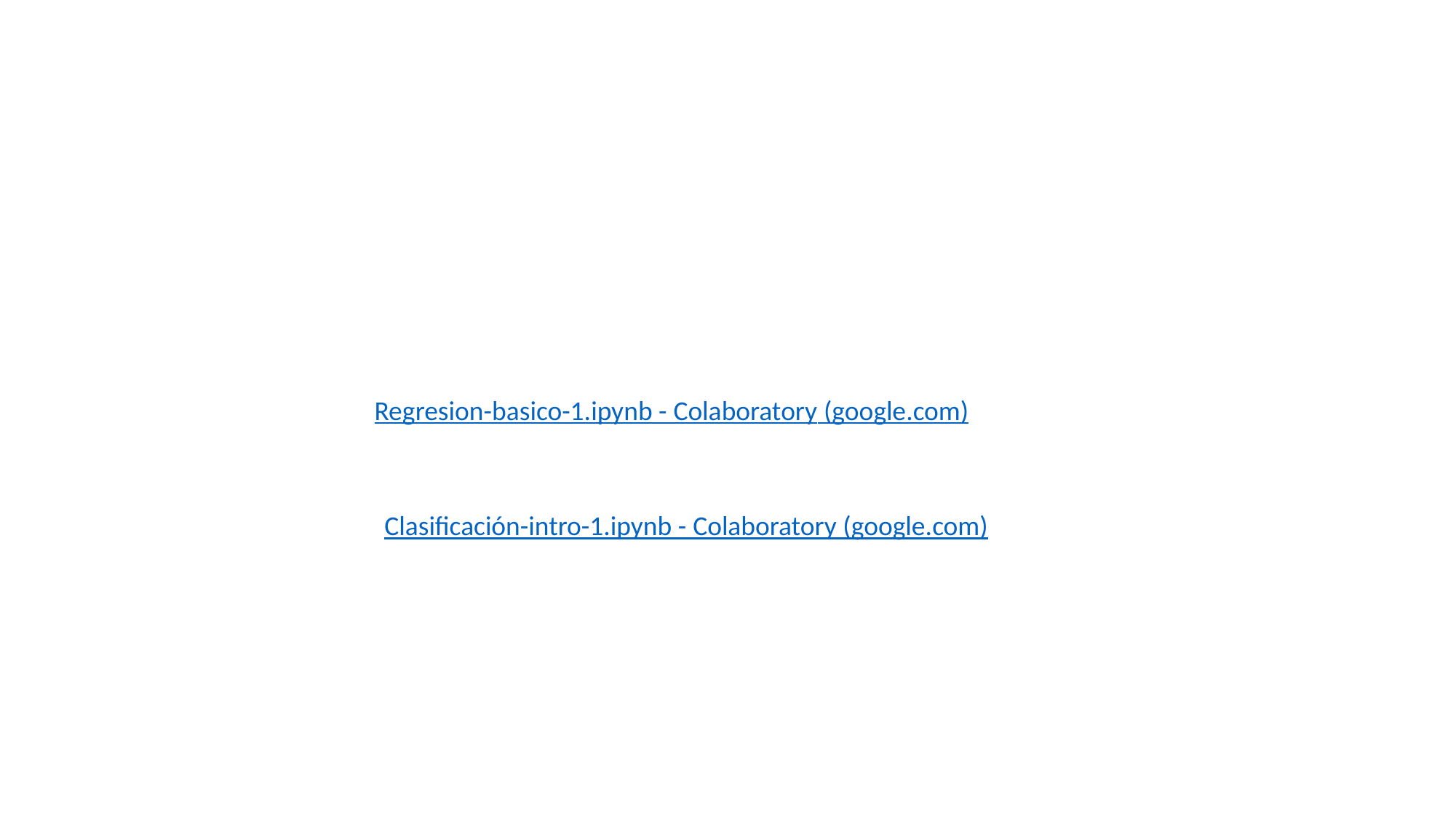

Regresion-basico-1.ipynb - Colaboratory (google.com)
Clasificación-intro-1.ipynb - Colaboratory (google.com)